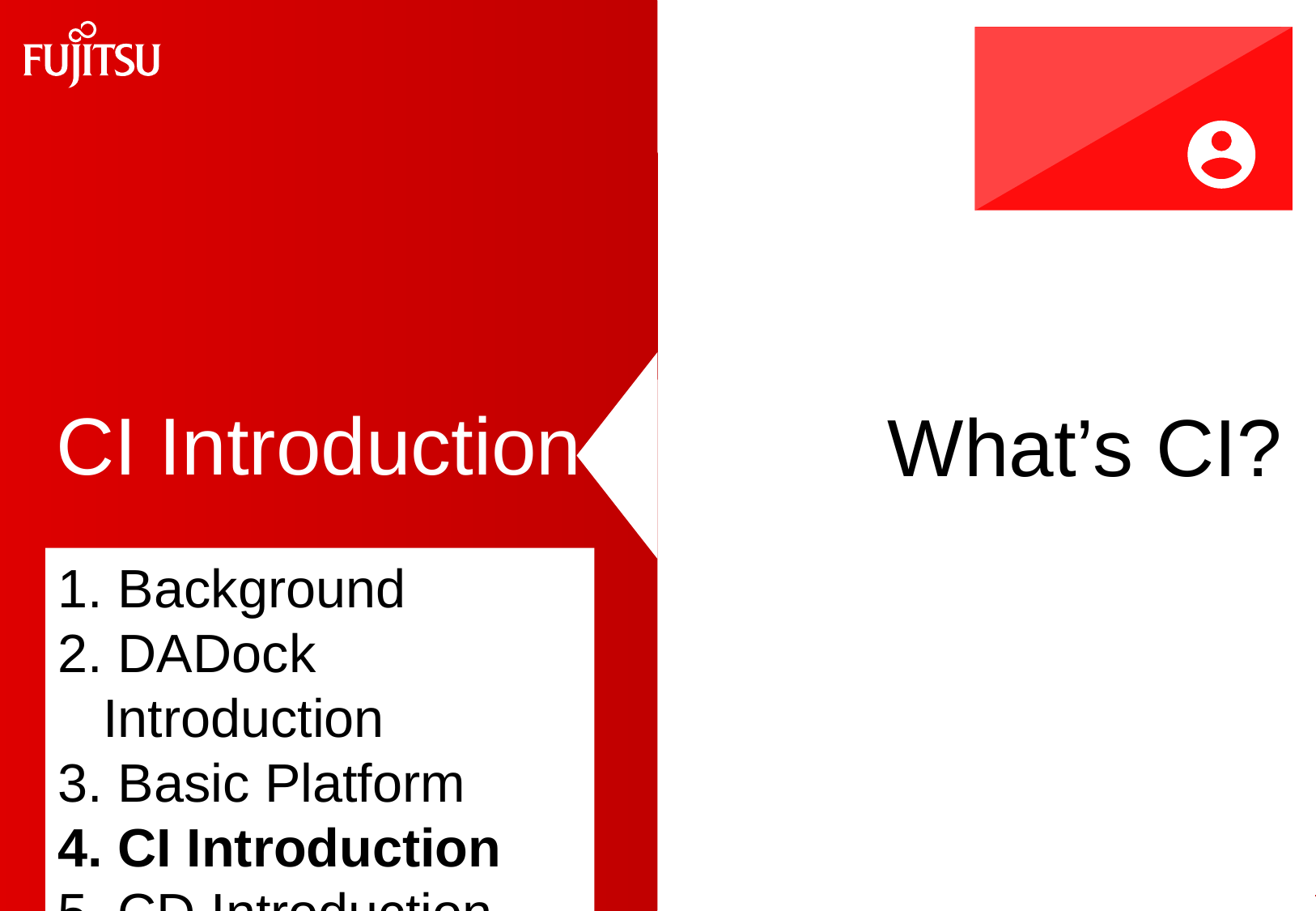

CI Introduction
What’s CI?
 Background
 DADock Introduction
 Basic Platform
 CI Introduction
 CD Introduction